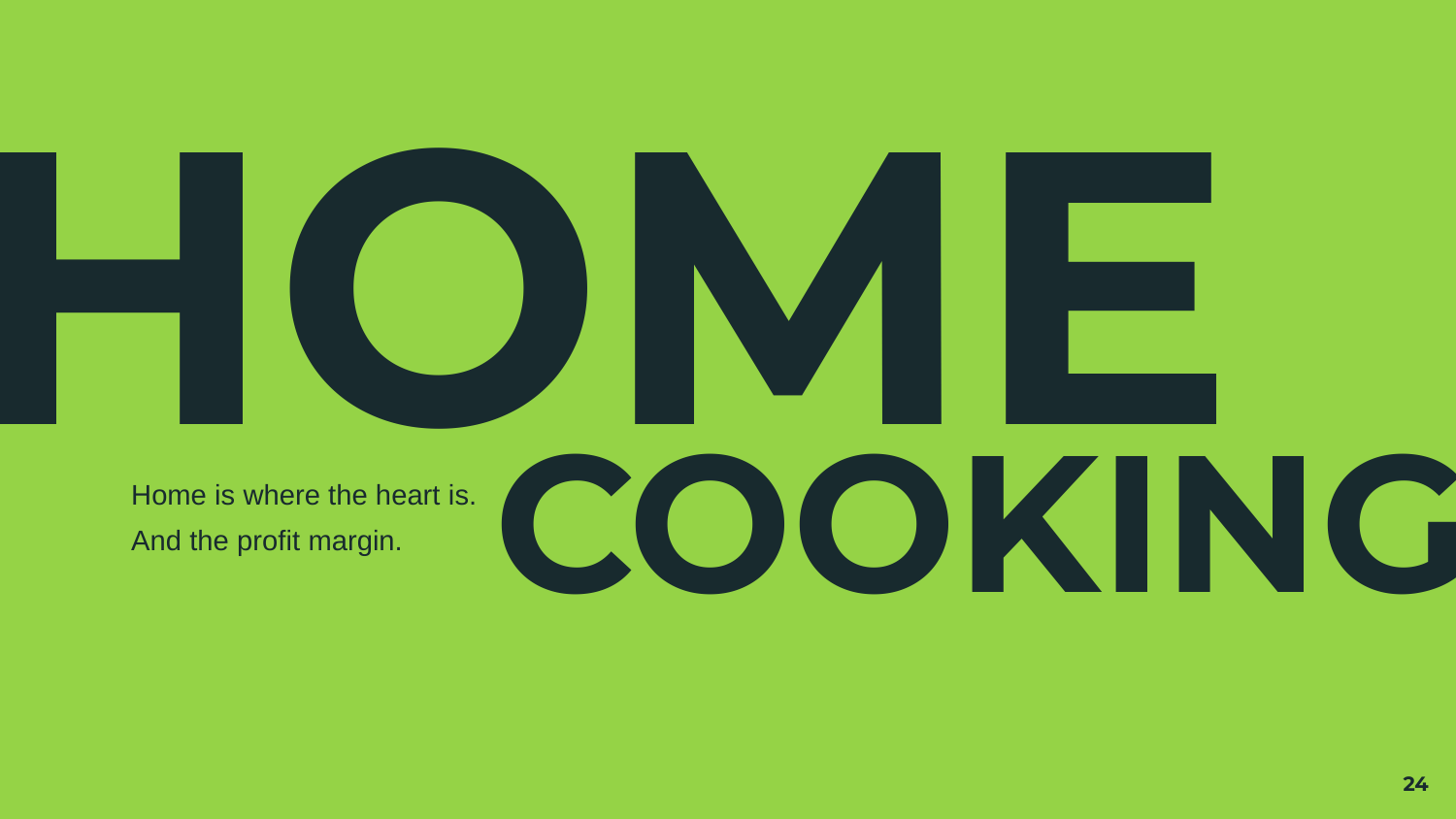

HOME
COOKING
Home is where the heart is.
And the profit margin.
24